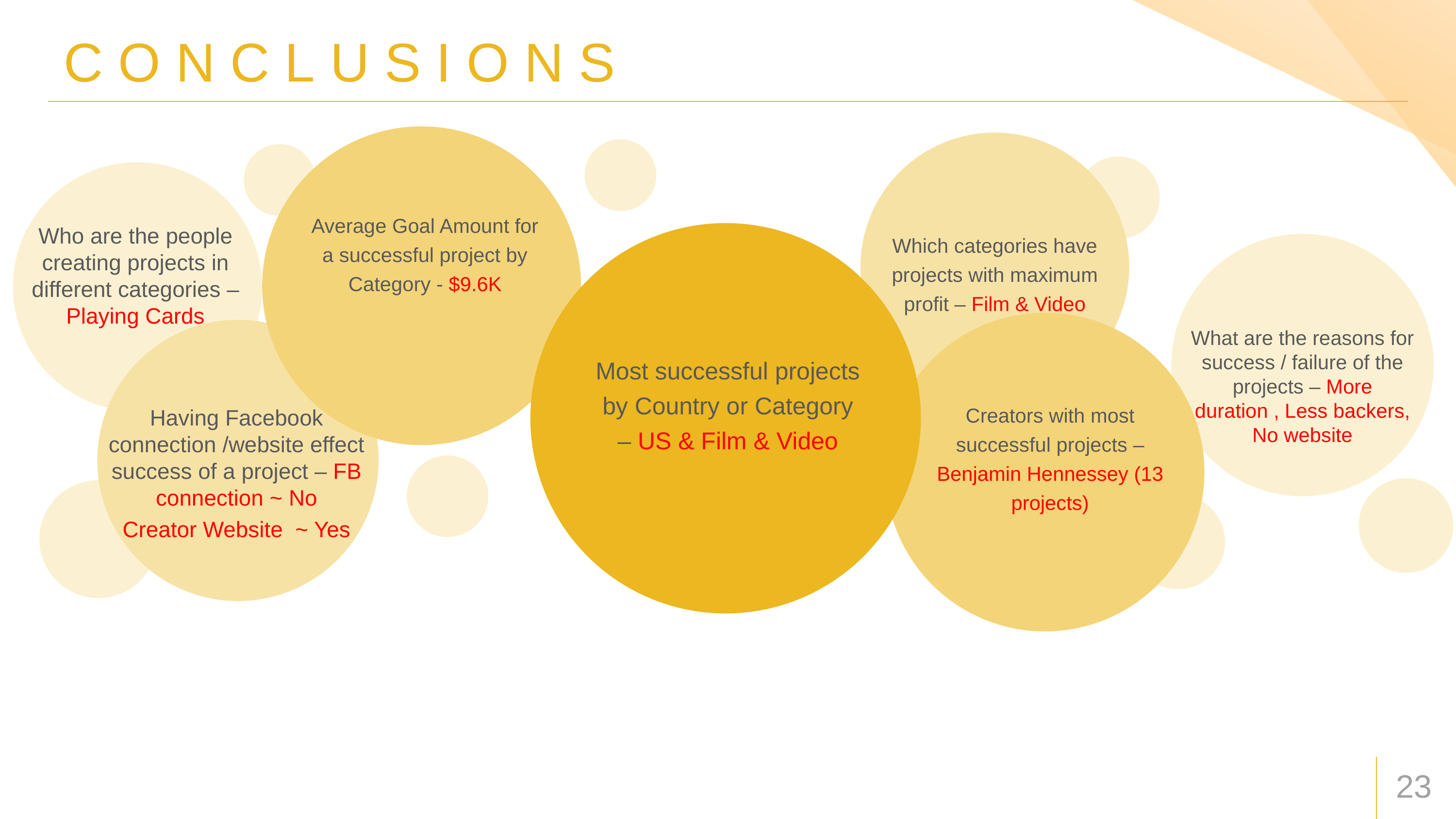

# CONCLUSIONS
Average Goal Amount for a successful project by Category - $9.6K

Who are the people creating projects in different categories – Playing Cards

Which categories have projects with maximum profit – Film & Video

What are the reasons for success / failure of the projects – More duration , Less backers, No website

Most successful projects by Country or Category – US & Film & Video

Creators with most successful projects – Benjamin Hennessey (13 projects)

Having Facebook connection /website effect success of a project – FB connection ~ No
Creator Website  ~ Yes

23